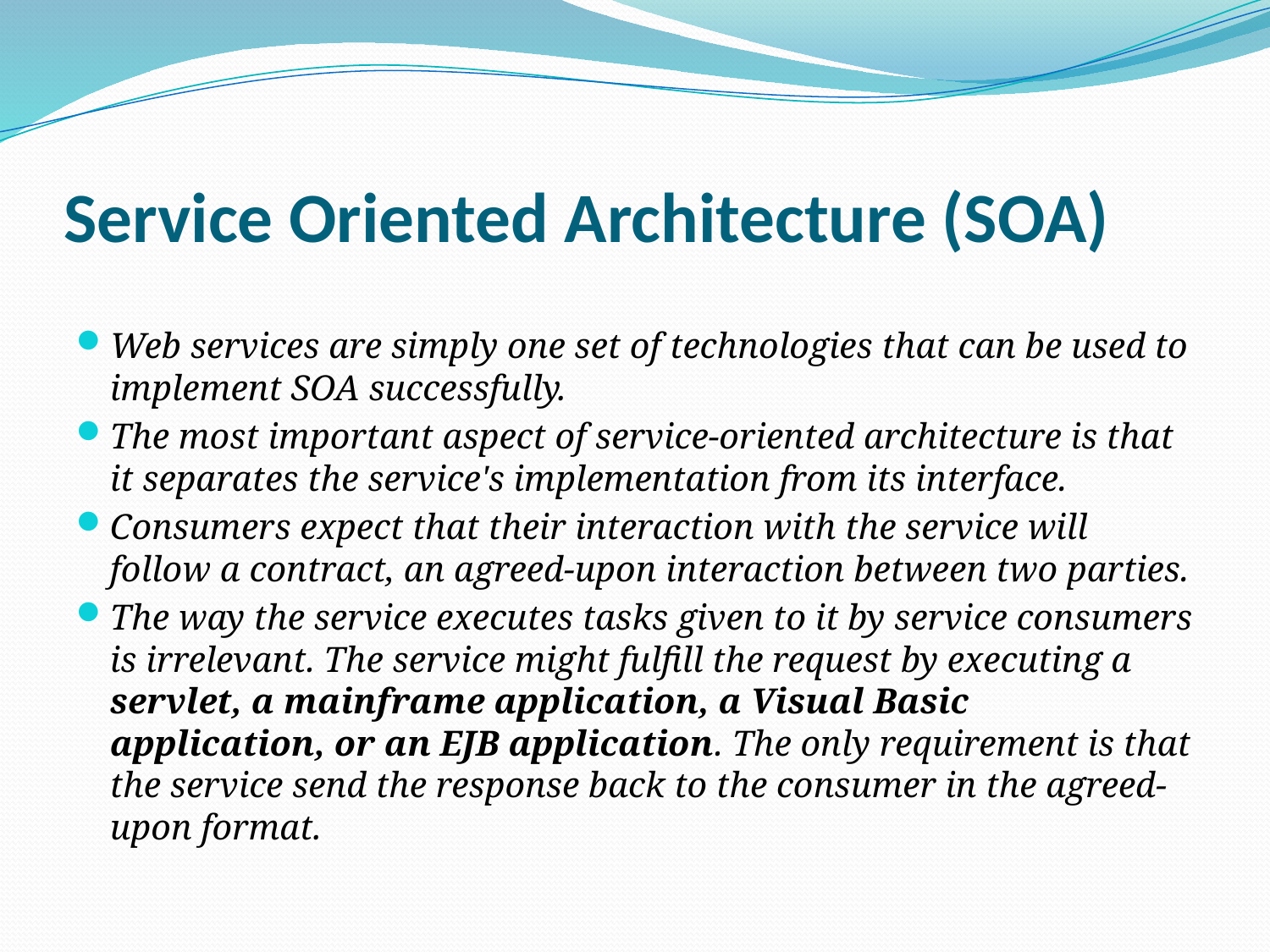

# Service Oriented Architecture (SOA)

Web services are simply one set of technologies that can be used to implement SOA successfully.
The most important aspect of service-oriented architecture is that it separates the service's implementation from its interface.
Consumers expect that their interaction with the service will follow a contract, an agreed-upon interaction between two parties.
The way the service executes tasks given to it by service consumers is irrelevant. The service might fulfill the request by executing a servlet, a mainframe application, a Visual Basic application, or an EJB application. The only requirement is that the service send the response back to the consumer in the agreed-upon format.